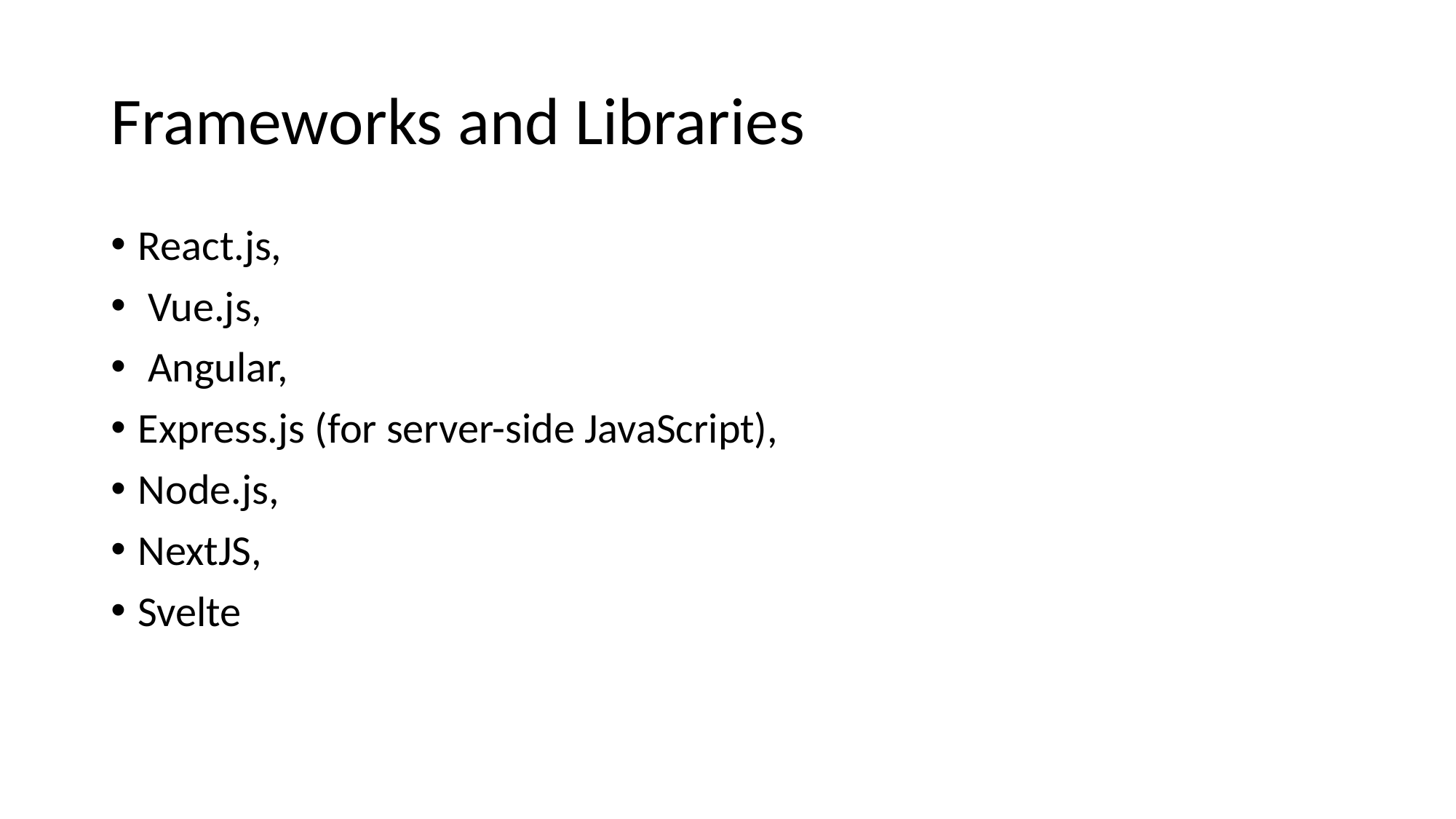

# Frameworks and Libraries
React.js,
 Vue.js,
 Angular,
Express.js (for server-side JavaScript),
Node.js,
NextJS,
Svelte